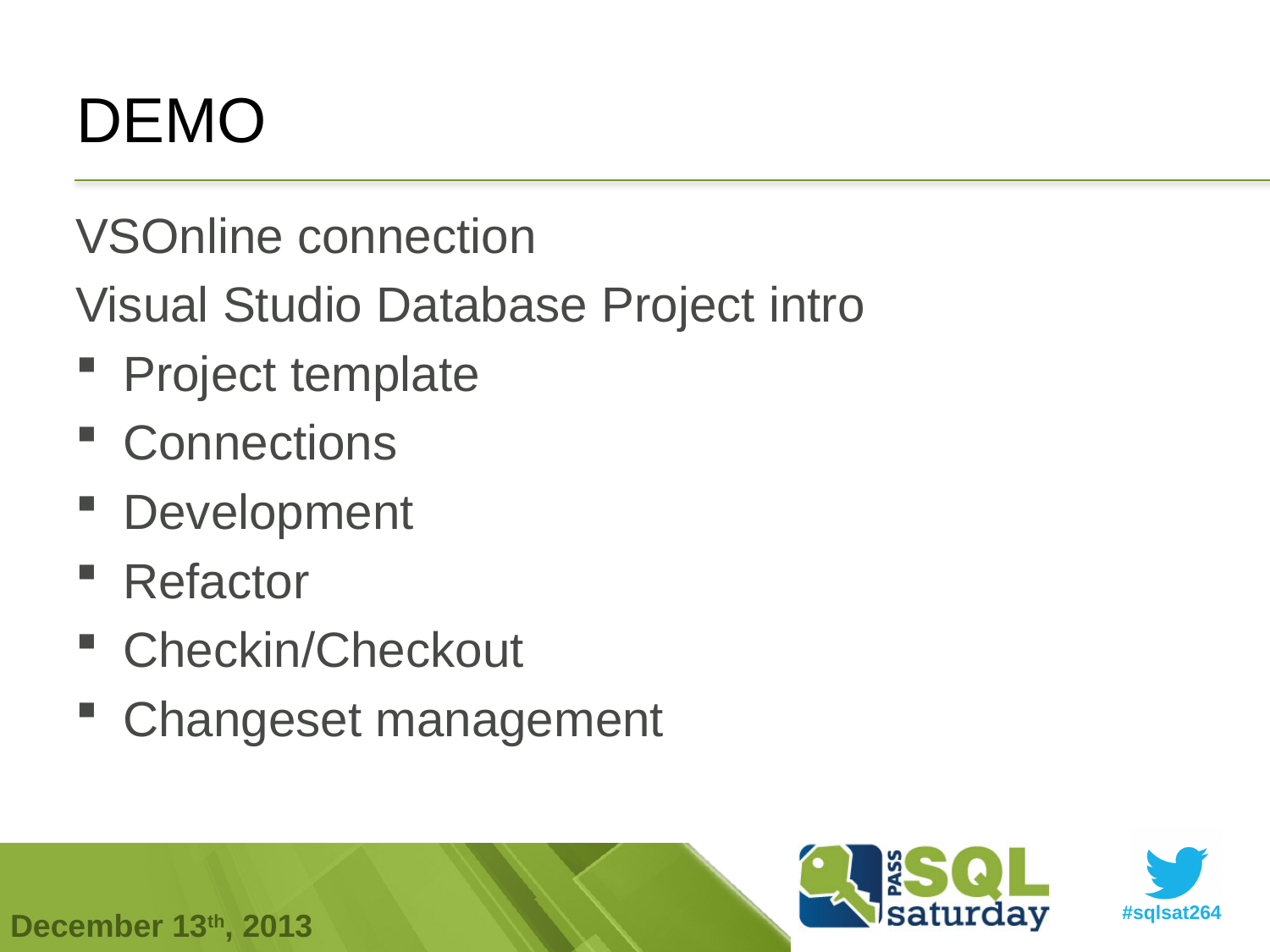

# DEMO
VSOnline connection
Visual Studio Database Project intro
Project template
Connections
Development
Refactor
Checkin/Checkout
Changeset management